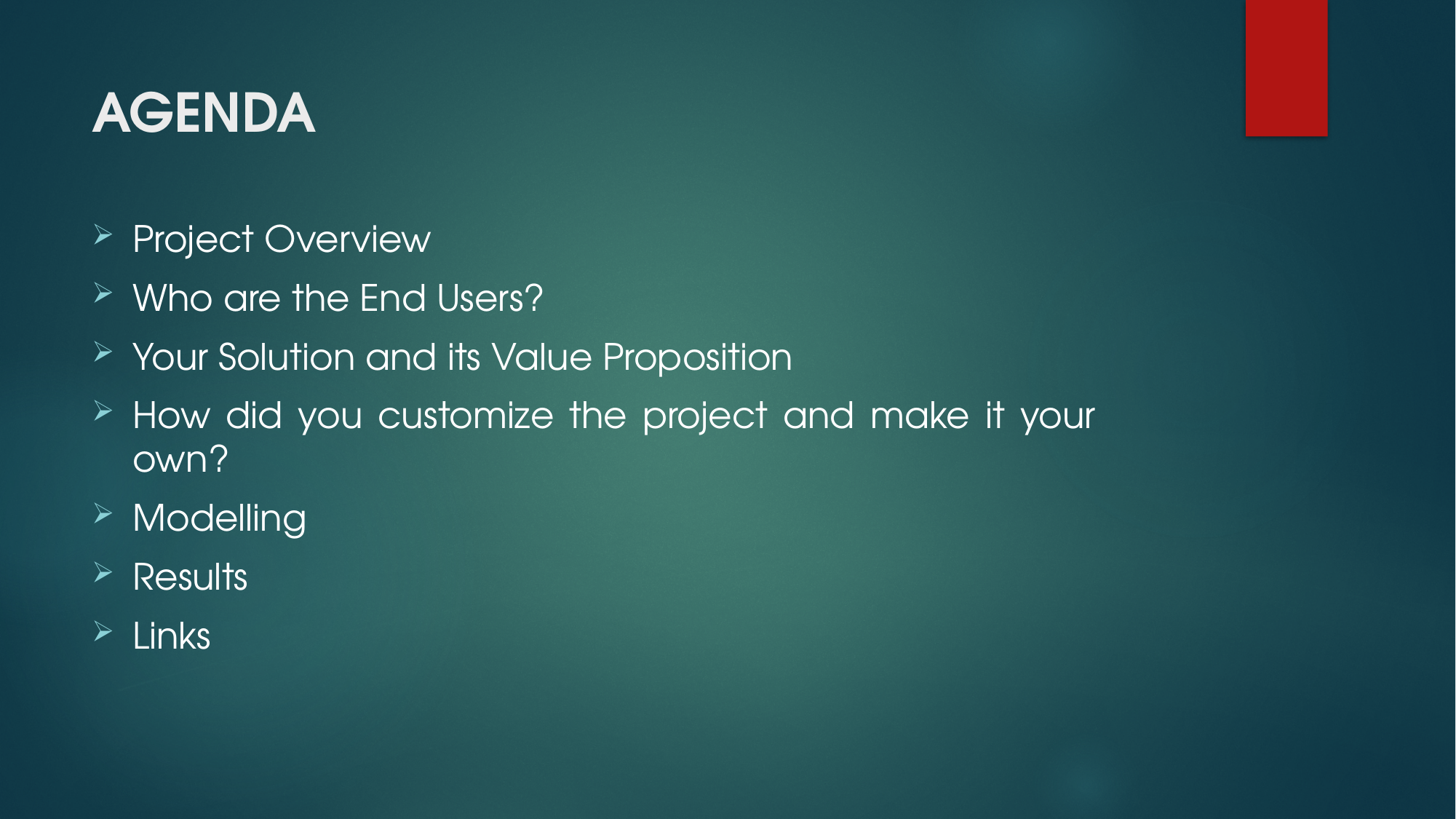

# AGENDA
Project Overview
Who are the End Users?
Your Solution and its Value Proposition
How did you customize the project and make it your own?
Modelling
Results
Links